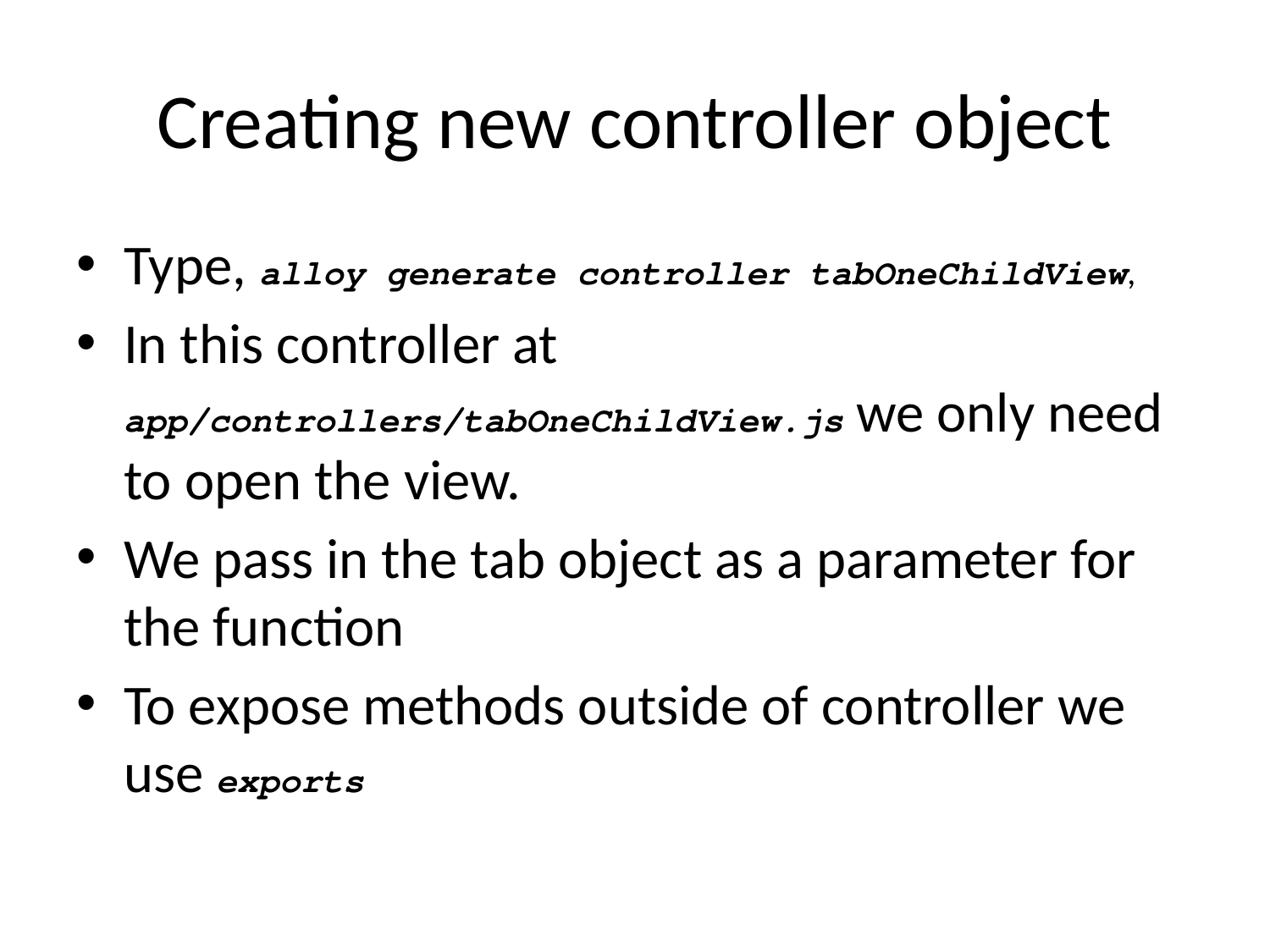

# Creating new controller object
Type, alloy generate controller tabOneChildView,
In this controller at app/controllers/tabOneChildView.js we only need to open the view.
We pass in the tab object as a parameter for the function
To expose methods outside of controller we use exports